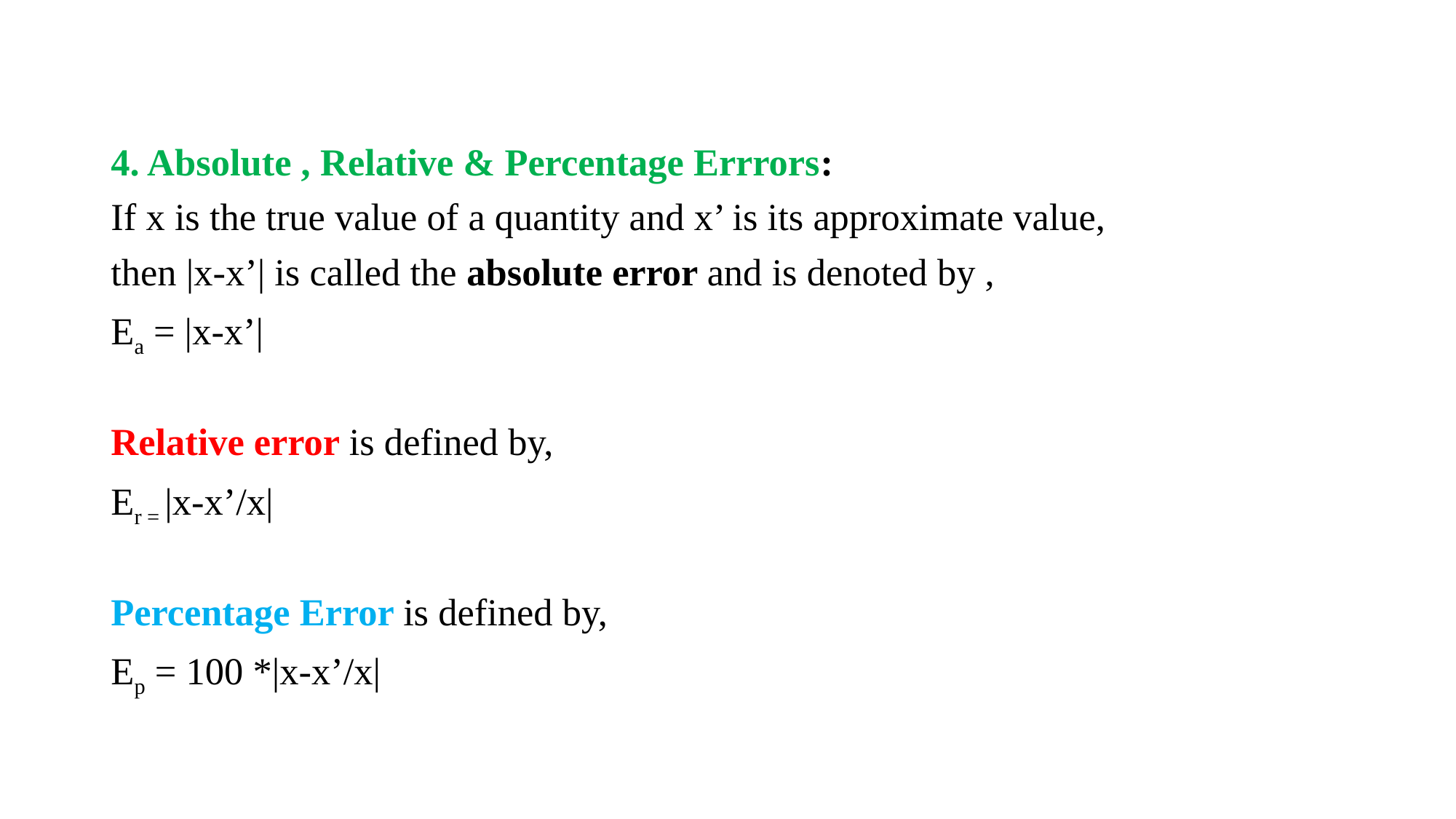

4. Absolute , Relative & Percentage Errrors:
If x is the true value of a quantity and x’ is its approximate value,
then |x-x’| is called the absolute error and is denoted by ,
Ea = |x-x’|

Relative error is defined by,
Er = |x-x’/x|

Percentage Error is defined by,
Ep = 100 *|x-x’/x|